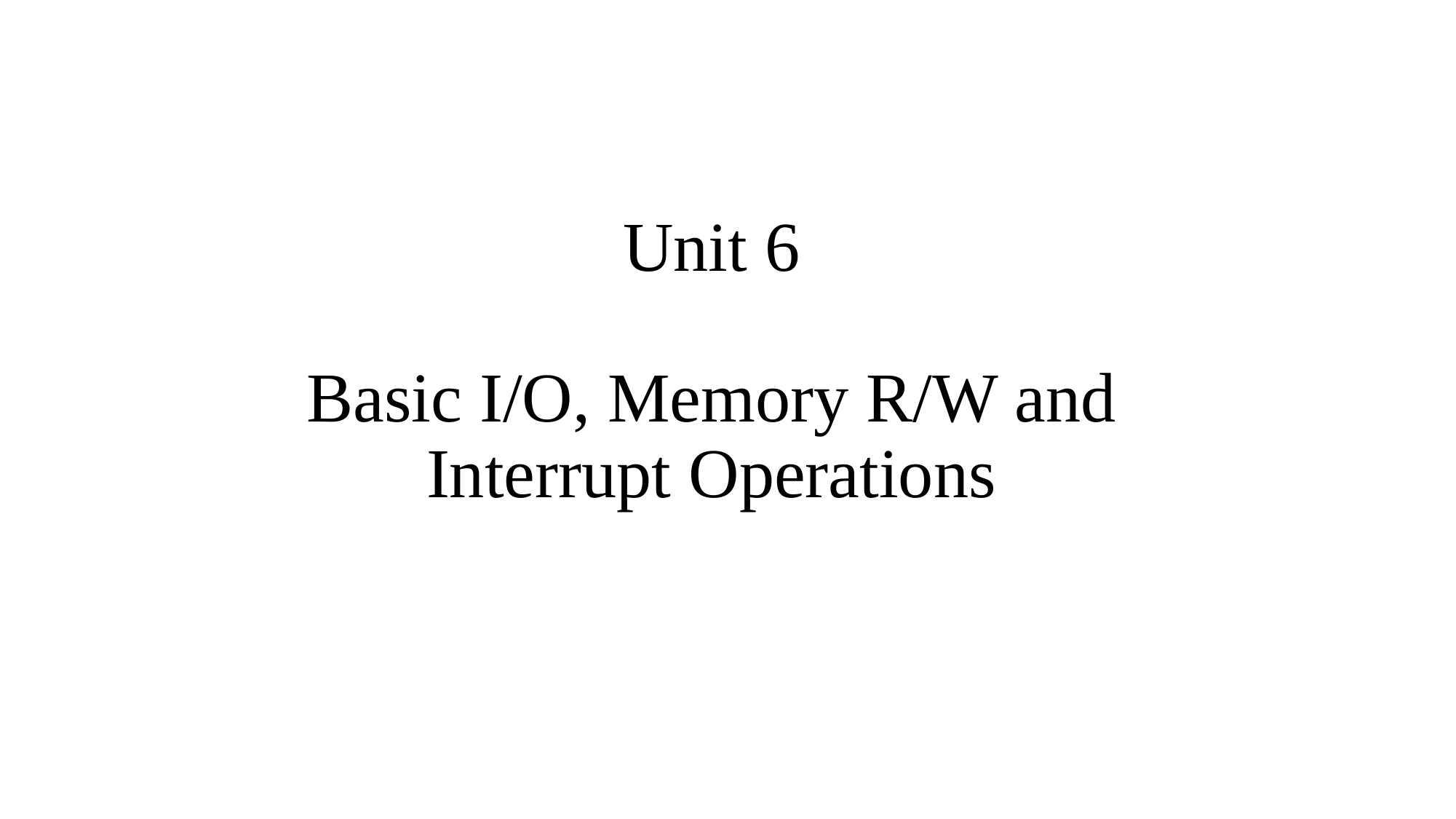

# Unit 6 Basic I/O, Memory R/W and Interrupt Operations